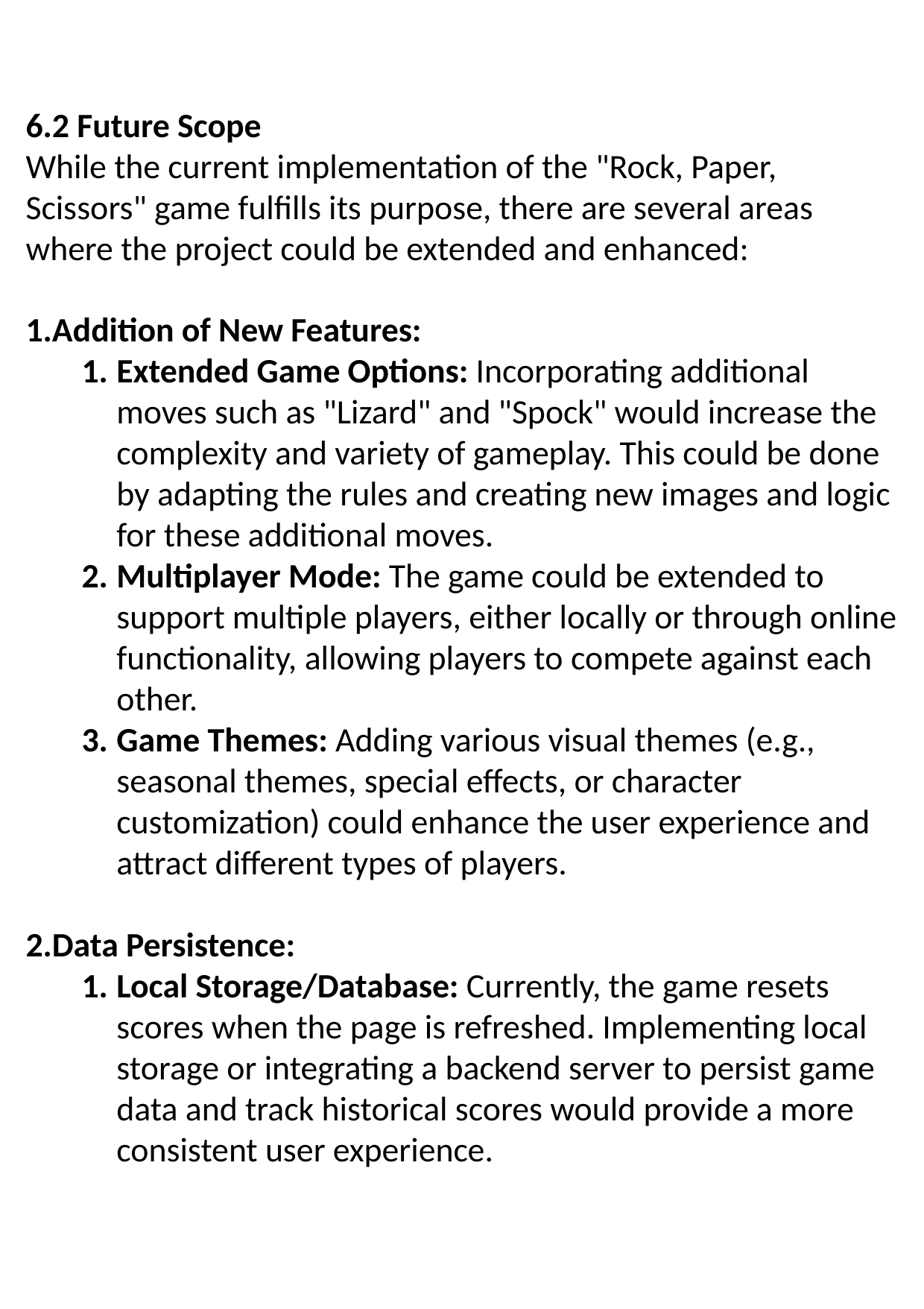

6.2 Future Scope
While the current implementation of the "Rock, Paper, Scissors" game fulfills its purpose, there are several areas where the project could be extended and enhanced:

Addition of New Features:
Extended Game Options: Incorporating additional moves such as "Lizard" and "Spock" would increase the complexity and variety of gameplay. This could be done by adapting the rules and creating new images and logic for these additional moves.
Multiplayer Mode: The game could be extended to support multiple players, either locally or through online functionality, allowing players to compete against each other.
Game Themes: Adding various visual themes (e.g., seasonal themes, special effects, or character customization) could enhance the user experience and attract different types of players.

Data Persistence:
Local Storage/Database: Currently, the game resets scores when the page is refreshed. Implementing local storage or integrating a backend server to persist game data and track historical scores would provide a more consistent user experience.